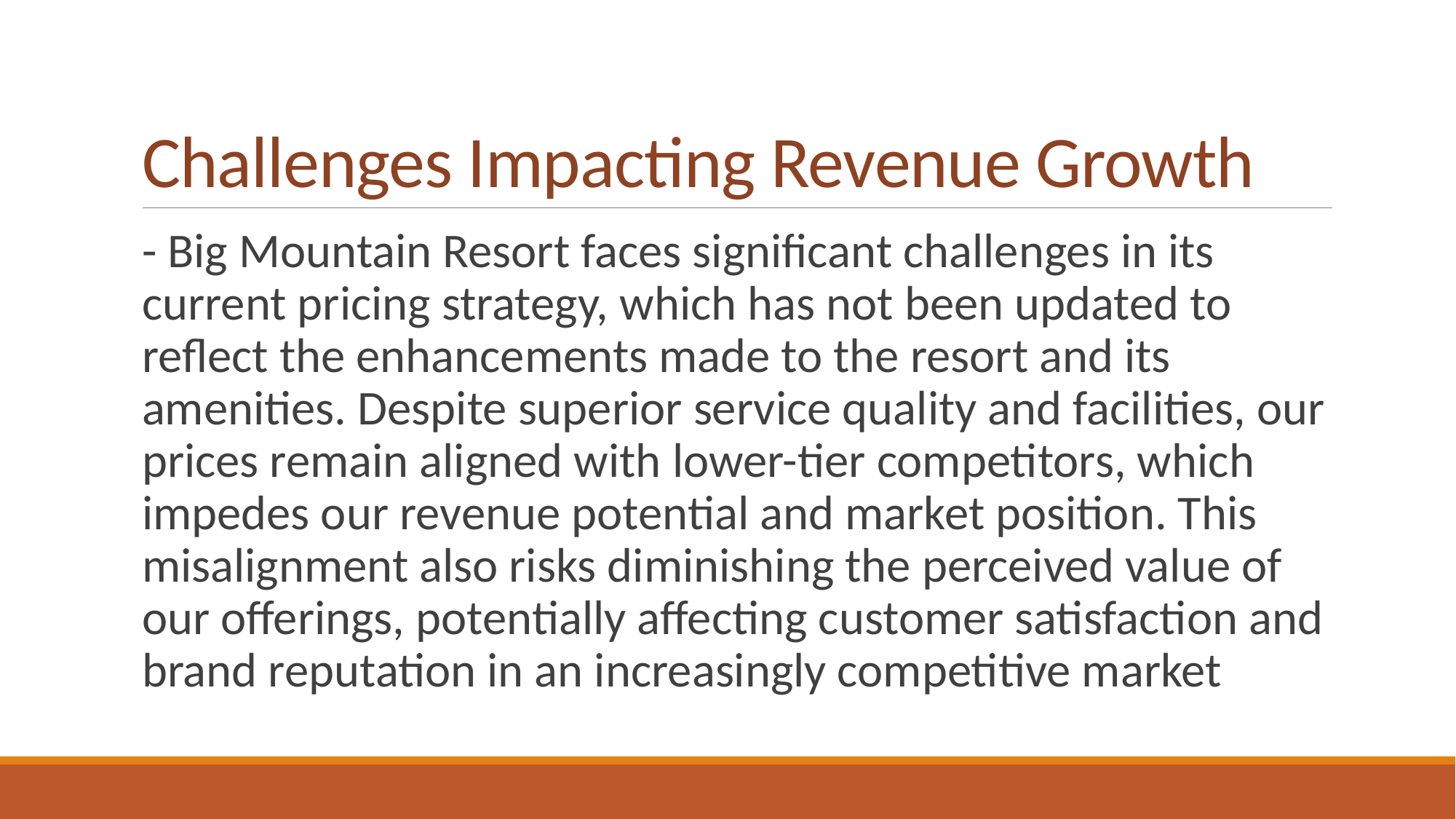

# Challenges Impacting Revenue Growth
- Big Mountain Resort faces significant challenges in its current pricing strategy, which has not been updated to reflect the enhancements made to the resort and its amenities. Despite superior service quality and facilities, our prices remain aligned with lower-tier competitors, which impedes our revenue potential and market position. This misalignment also risks diminishing the perceived value of our offerings, potentially affecting customer satisfaction and brand reputation in an increasingly competitive market